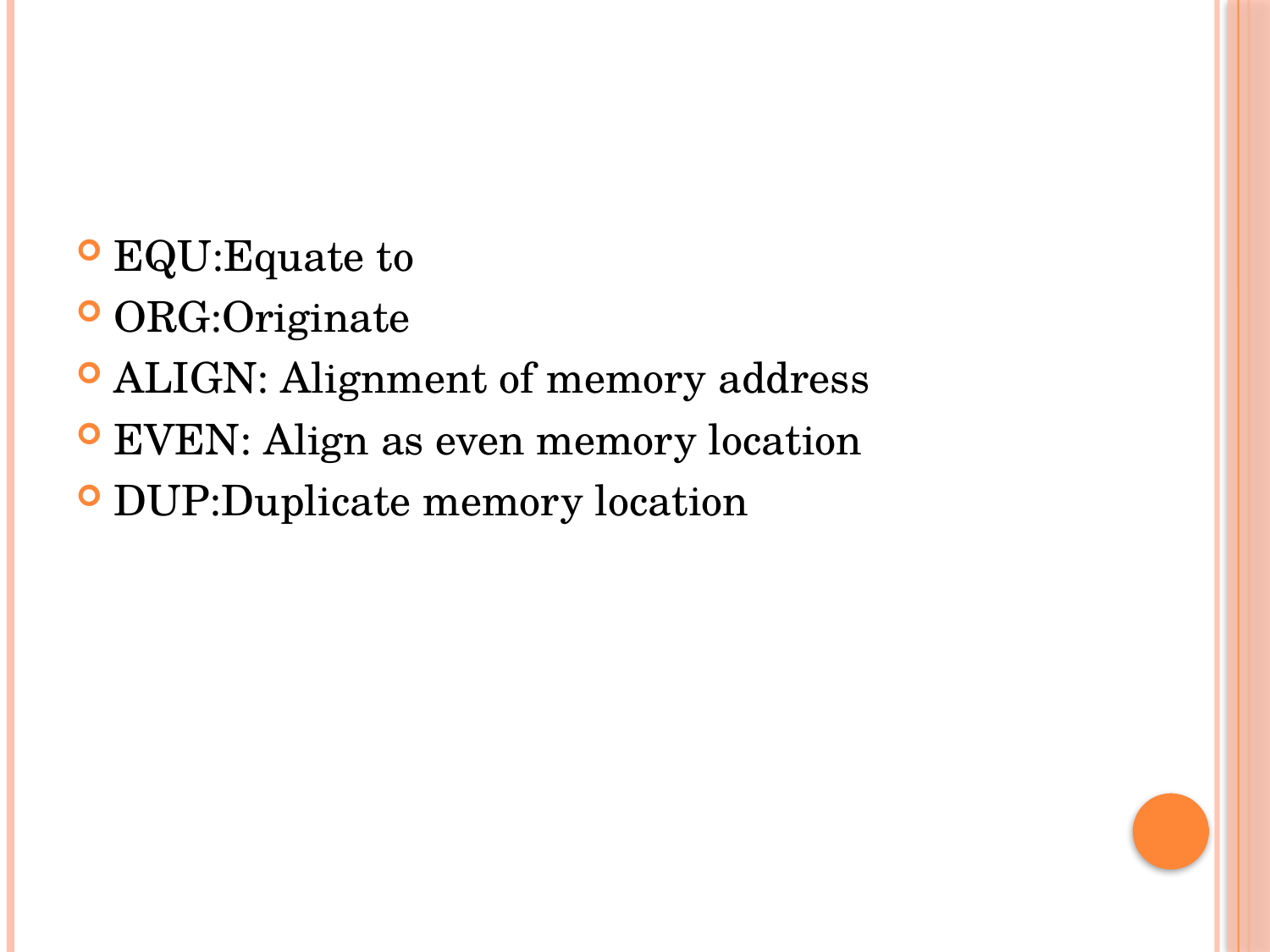

EQU:Equate to
ORG:Originate
ALIGN: Alignment of memory address
EVEN: Align as even memory location
DUP:Duplicate memory location